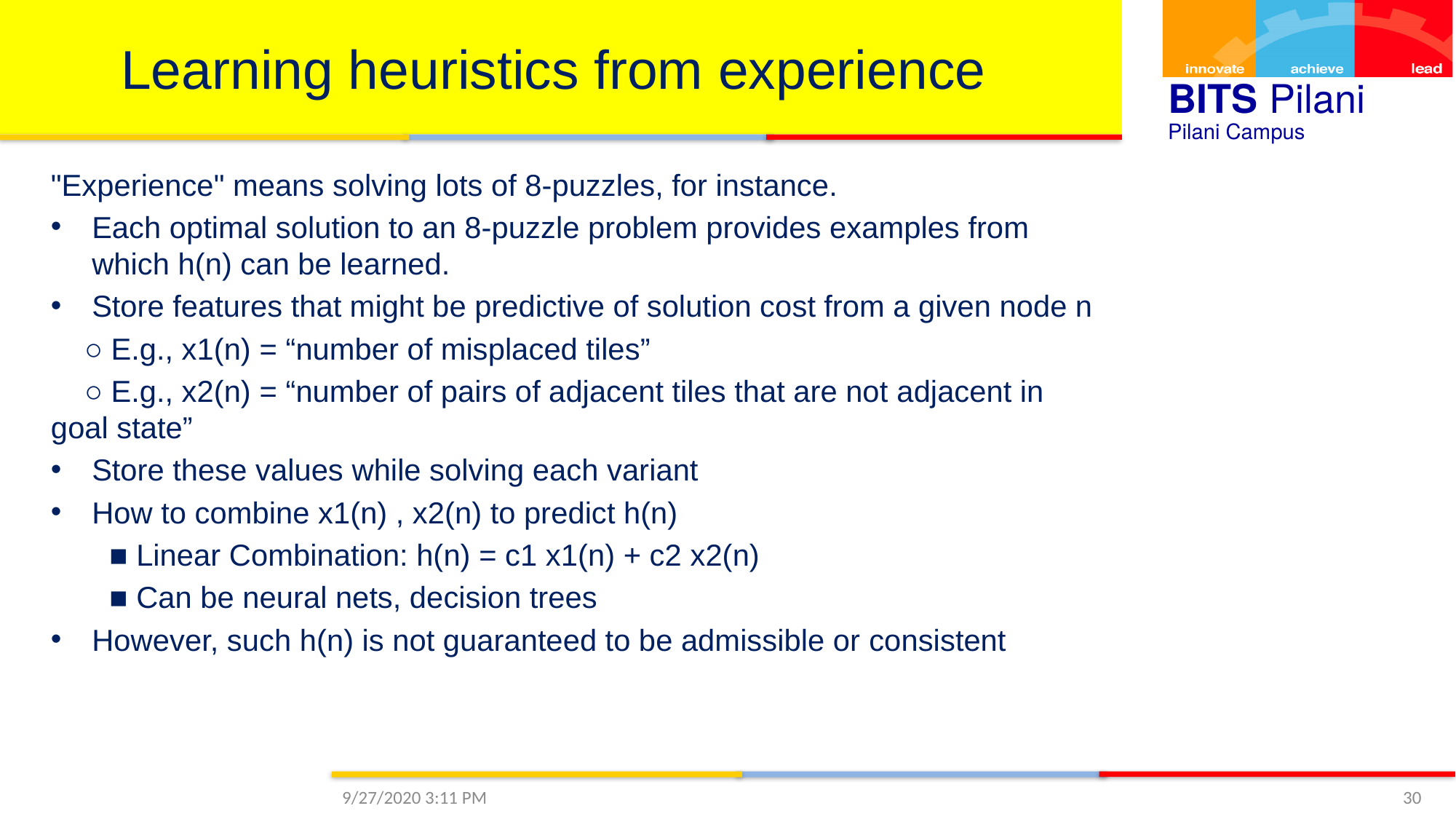

# Learning heuristics from experience
"Experience" means solving lots of 8-puzzles, for instance.
Each optimal solution to an 8-puzzle problem provides examples from which h(n) can be learned.
Store features that might be predictive of solution cost from a given node n
    ○ E.g., x1(n) = “number of misplaced tiles”
    ○ E.g., x2(n) = “number of pairs of adjacent tiles that are not adjacent in goal state”
Store these values while solving each variant
How to combine x1(n) , x2(n) to predict h(n)
       ■ Linear Combination: h(n) = c1 x1(n) + c2 x2(n)
       ■ Can be neural nets, decision trees
However, such h(n) is not guaranteed to be admissible or consistent
9/27/2020 3:11 PM
30